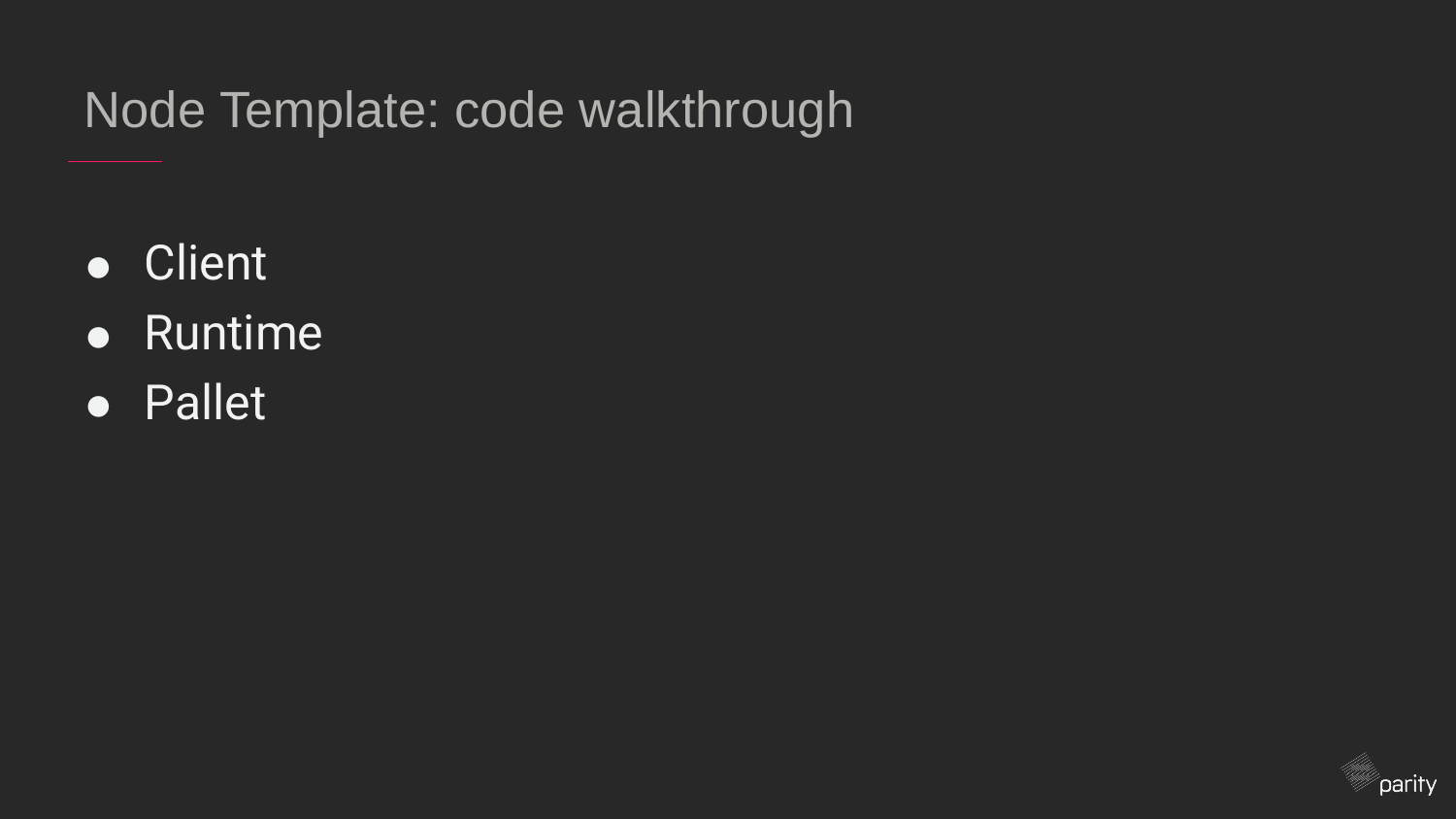

Node Template: code walkthrough
Client
Runtime
Pallet